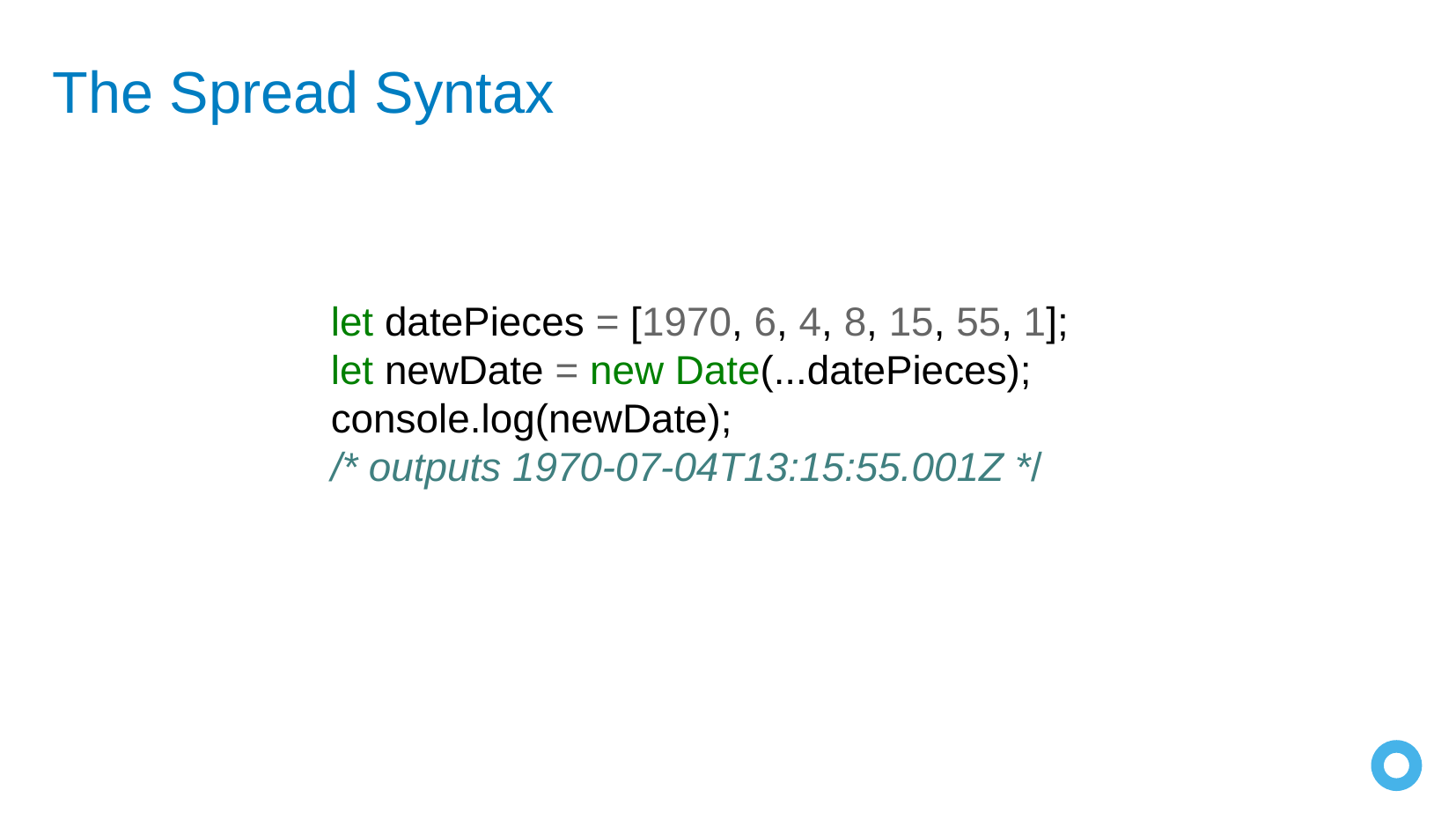

The Spread Syntax
let datePieces = [1970, 6, 4, 8, 15, 55, 1];
let newDate = new Date(...datePieces);
console.log(newDate);
/* outputs 1970-07-04T13:15:55.001Z */